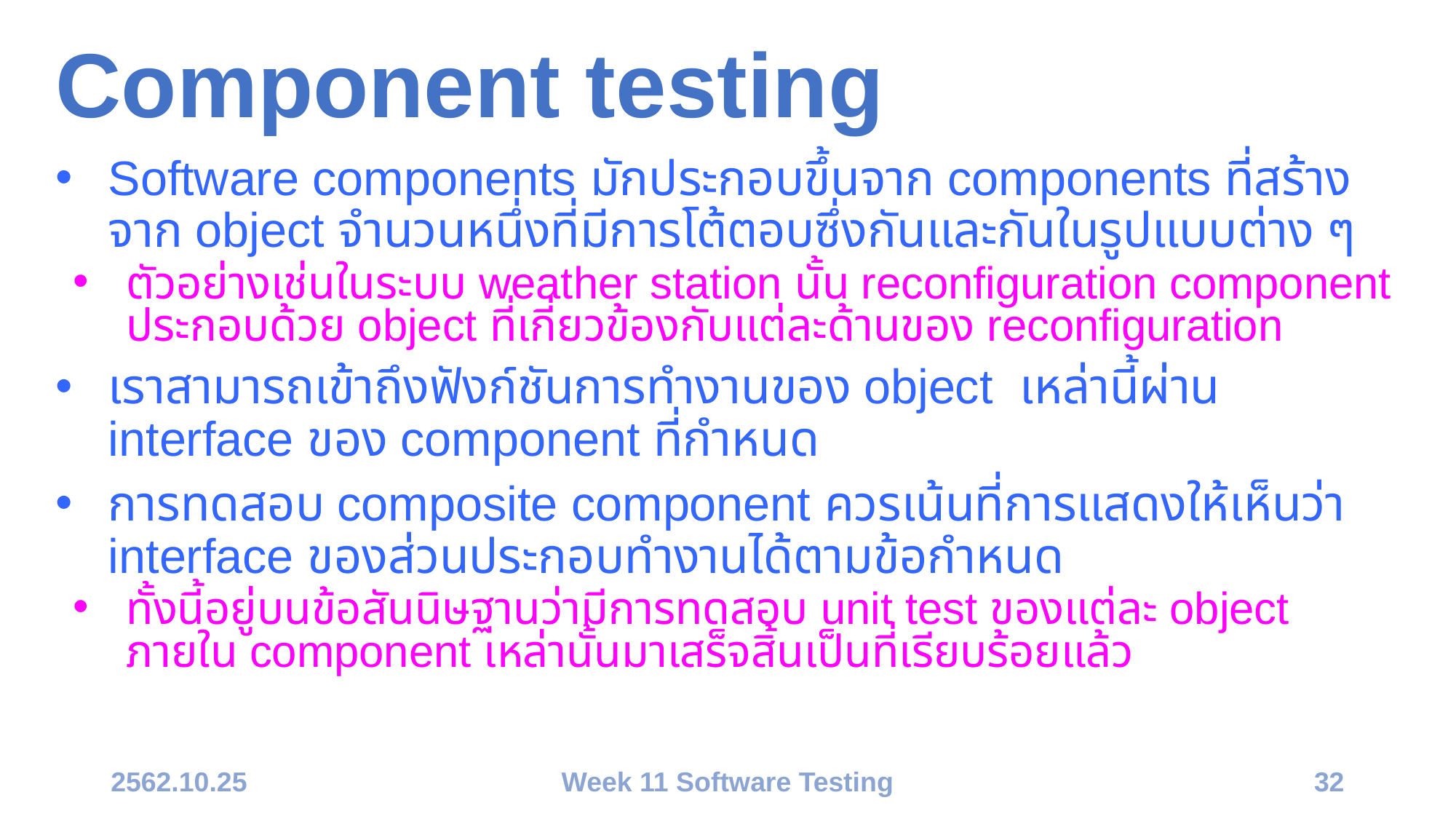

# Component testing
Software components มักประกอบขึ้นจาก components ที่สร้างจาก object จำนวนหนึ่งที่มีการโต้ตอบซึ่งกันและกันในรูปแบบต่าง ๆ
ตัวอย่างเช่นในระบบ weather station นั้น reconfiguration component ประกอบด้วย object ที่เกี่ยวข้องกับแต่ละด้านของ reconfiguration
เราสามารถเข้าถึงฟังก์ชันการทำงานของ object  เหล่านี้ผ่าน interface ของ component ที่กำหนด
การทดสอบ composite component ควรเน้นที่การแสดงให้เห็นว่า interface ของส่วนประกอบทำงานได้ตามข้อกำหนด
ทั้งนี้อยู่บนข้อสันนิษฐานว่ามีการทดสอบ unit test ของแต่ละ object ภายใน component เหล่านั้นมาเสร็จสิ้นเป็นที่เรียบร้อยแล้ว
2562.10.25
Week 11 Software Testing
32